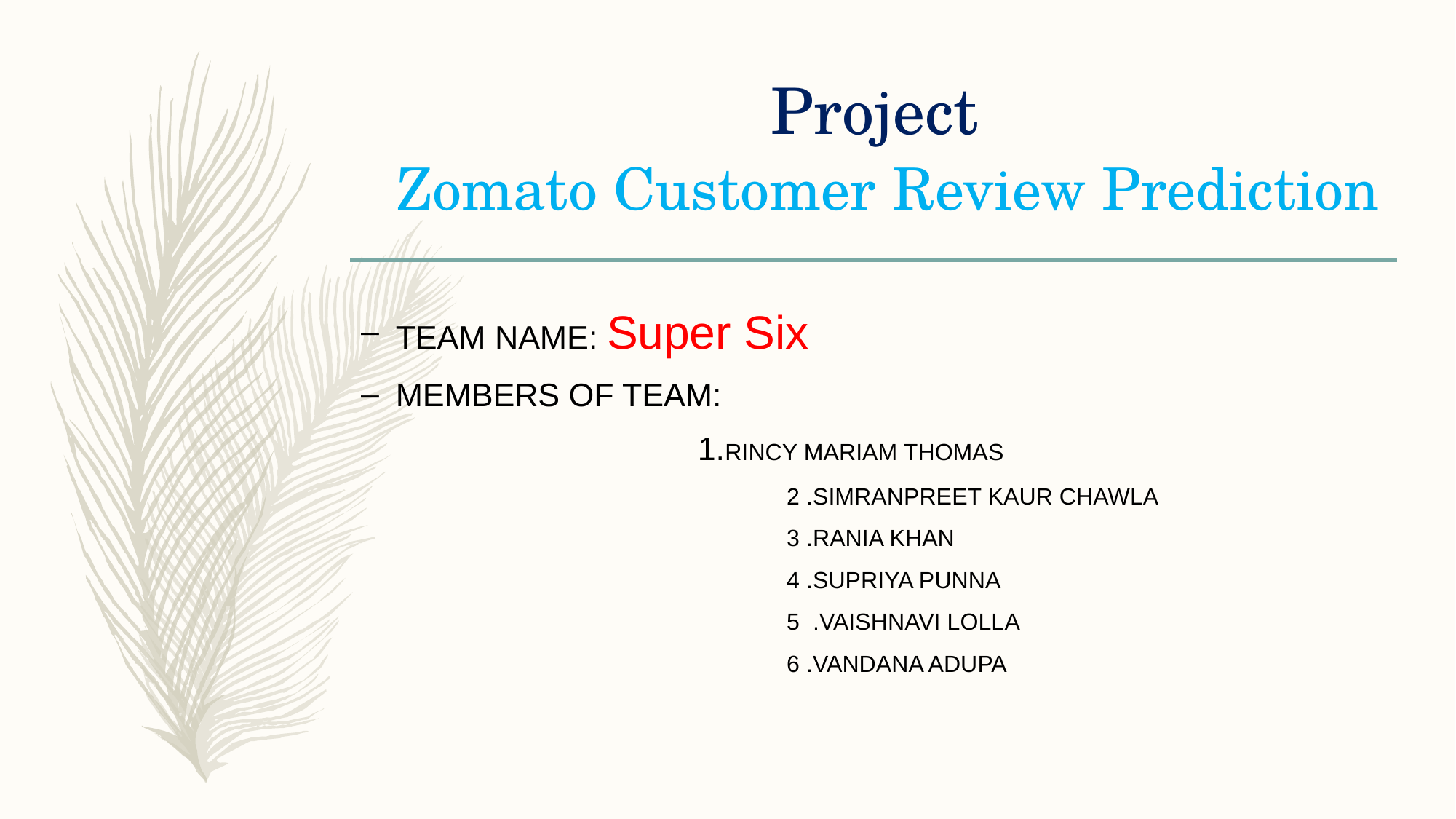

# Project Zomato Customer Review Prediction
TEAM NAME: Super Six
MEMBERS OF TEAM:
                                     1.RINCY MARIAM THOMAS
                                                                 2 .SIMRANPREET KAUR CHAWLA
                                                                 3 .RANIA KHAN
                                                                 4 .SUPRIYA PUNNA
                                                                 5  .VAISHNAVI LOLLA
                                                                 6 .VANDANA ADUPA